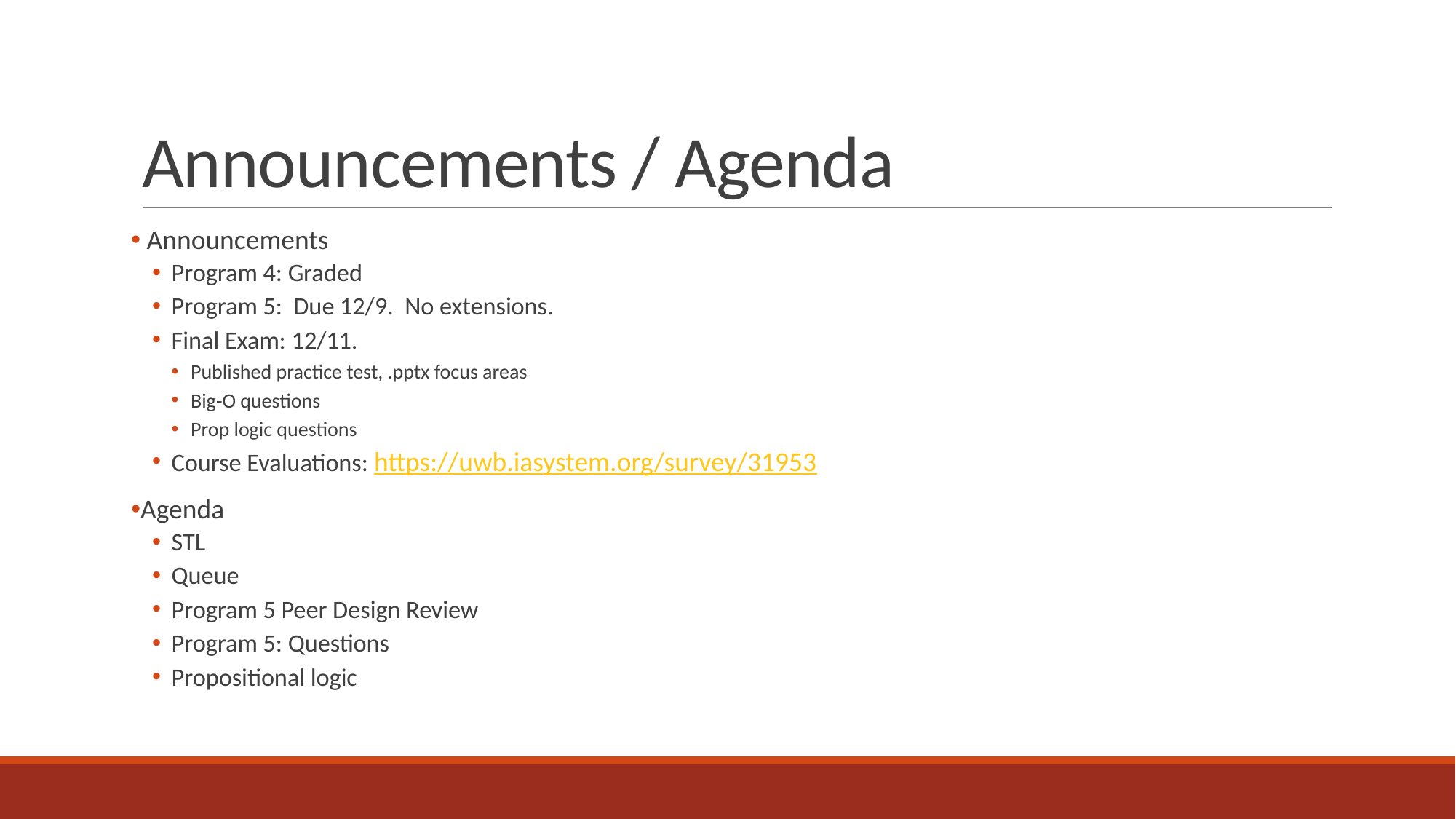

# Announcements / Agenda
 Announcements
Program 4: Graded
Program 5:  Due 12/9.  No extensions.
Final Exam: 12/11.
Published practice test, .pptx focus areas
Big-O questions
Prop logic questions
Course Evaluations: https://uwb.iasystem.org/survey/31953
Agenda
STL
Queue
Program 5 Peer Design Review
Program 5: Questions
Propositional logic